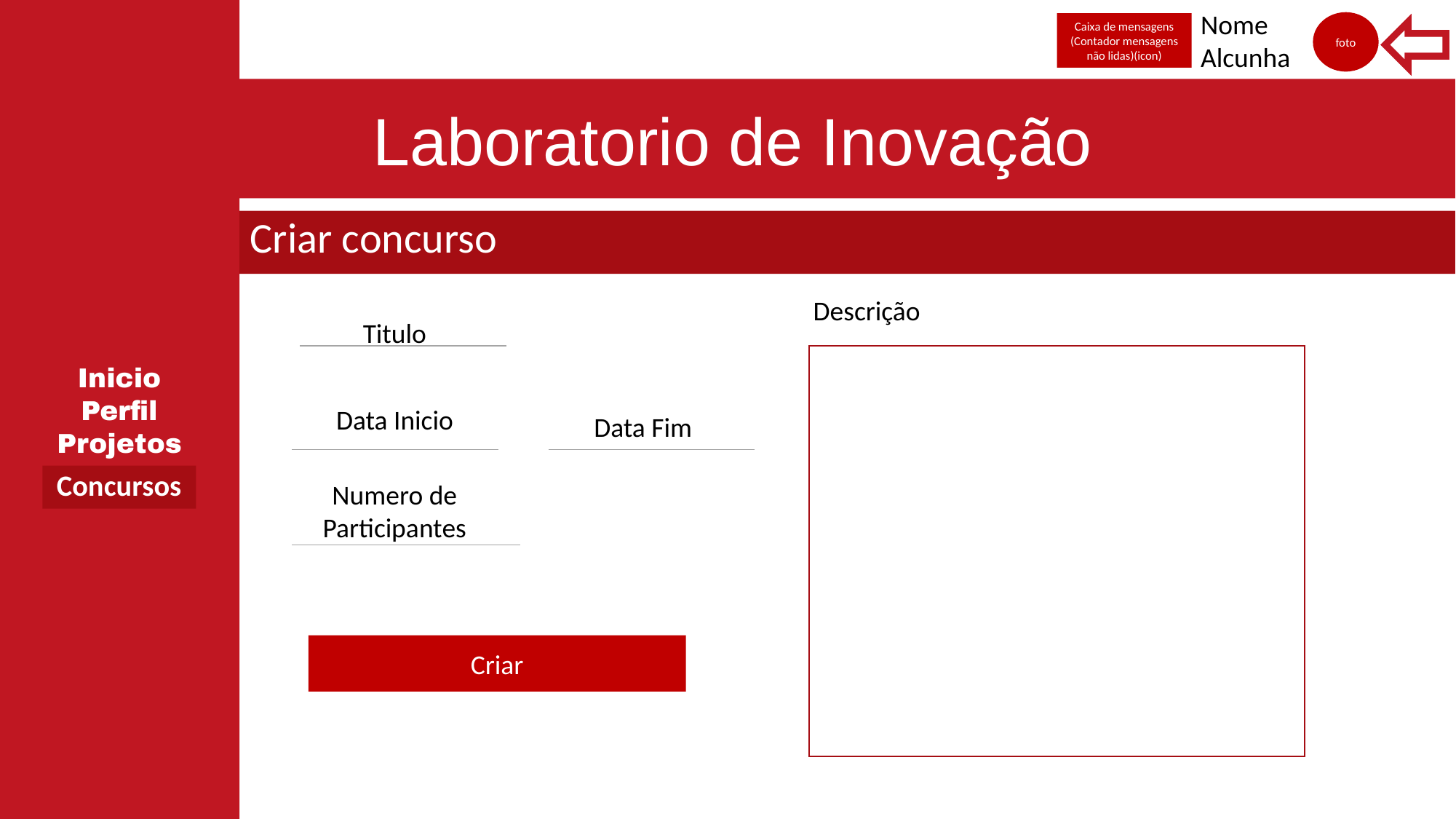

Inicio
Perfil
Projetos
Nome
Alcunha
foto
Caixa de mensagens
(Contador mensagens não lidas)(icon)

Laboratorio de Inovação
Criar concurso
Descrição
Titulo

Data Inicio
Data Fim
Concursos
Numero de Participantes
Criar